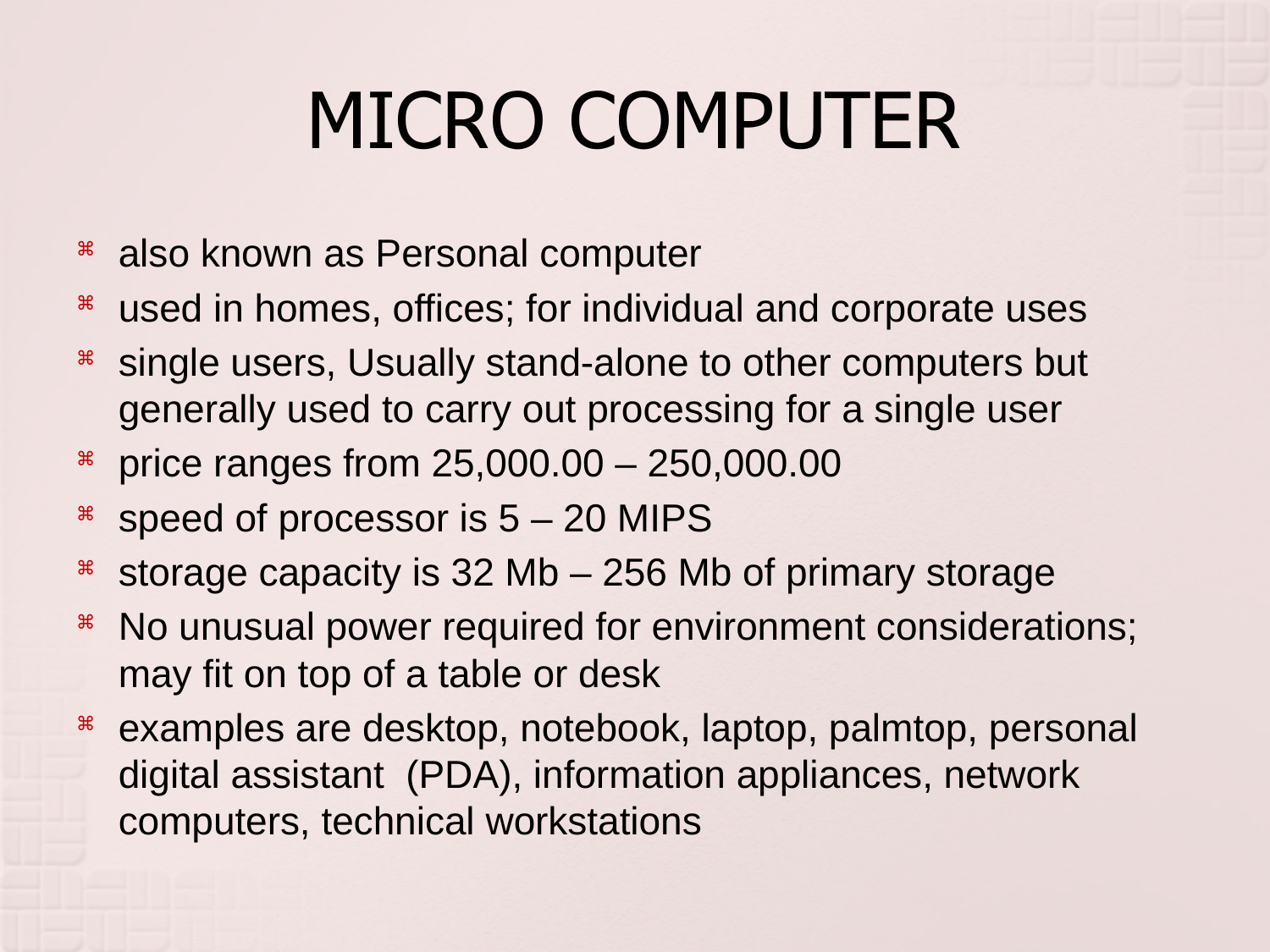

# MICRO COMPUTER
also known as Personal computer
used in homes, offices; for individual and corporate uses
single users, Usually stand-alone to other computers but generally used to carry out processing for a single user
price ranges from 25,000.00 – 250,000.00
speed of processor is 5 – 20 MIPS
storage capacity is 32 Mb – 256 Mb of primary storage
No unusual power required for environment considerations; may fit on top of a table or desk
examples are desktop, notebook, laptop, palmtop, personal digital assistant  (PDA), information appliances, network computers, technical workstations